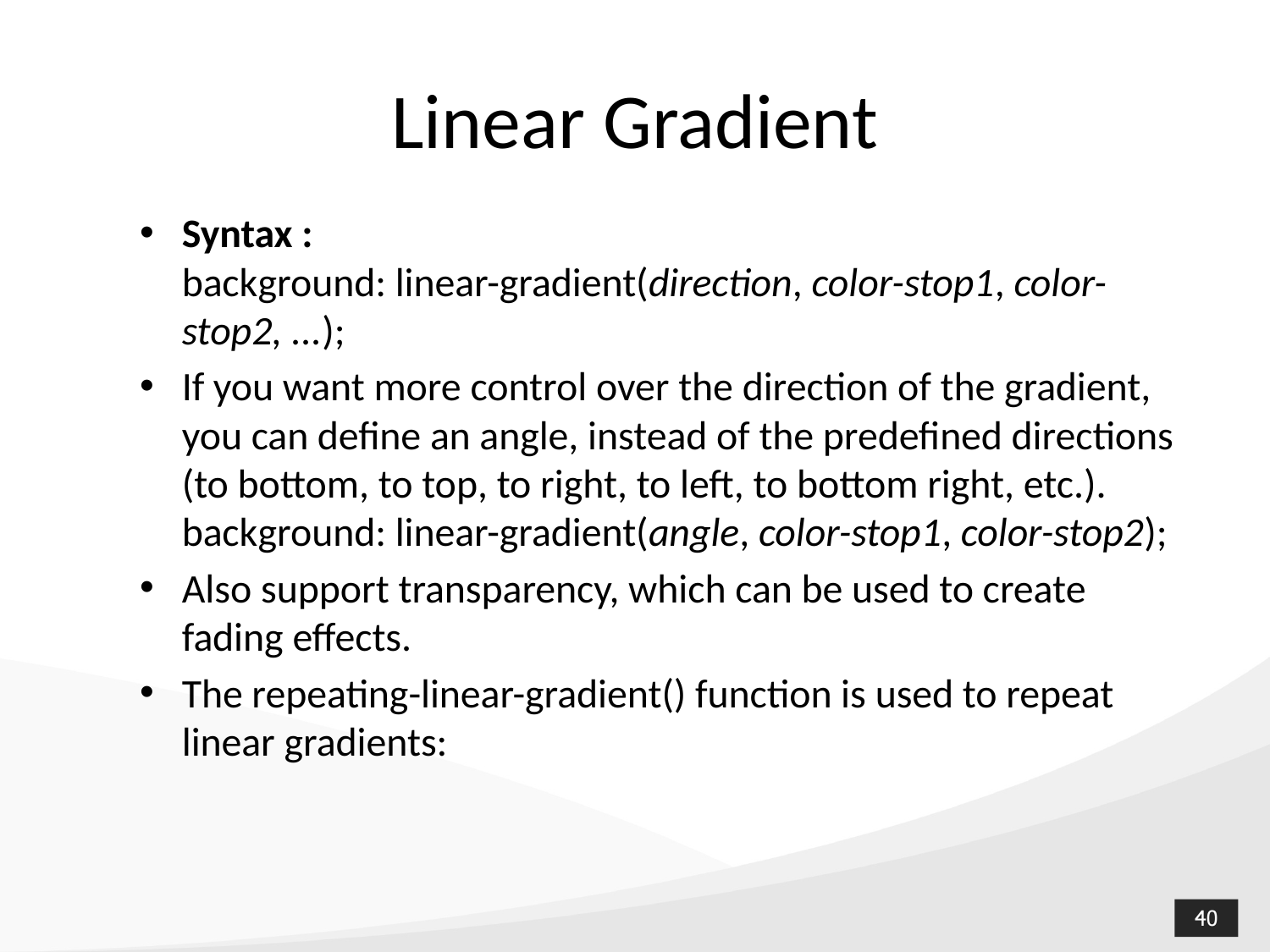

# Linear Gradient
Syntax :
background: linear-gradient(direction, color-stop1, color-stop2, ...);
If you want more control over the direction of the gradient, you can define an angle, instead of the predefined directions (to bottom, to top, to right, to left, to bottom right, etc.).
background: linear-gradient(angle, color-stop1, color-stop2);
Also support transparency, which can be used to create fading effects.
The repeating-linear-gradient() function is used to repeat linear gradients: